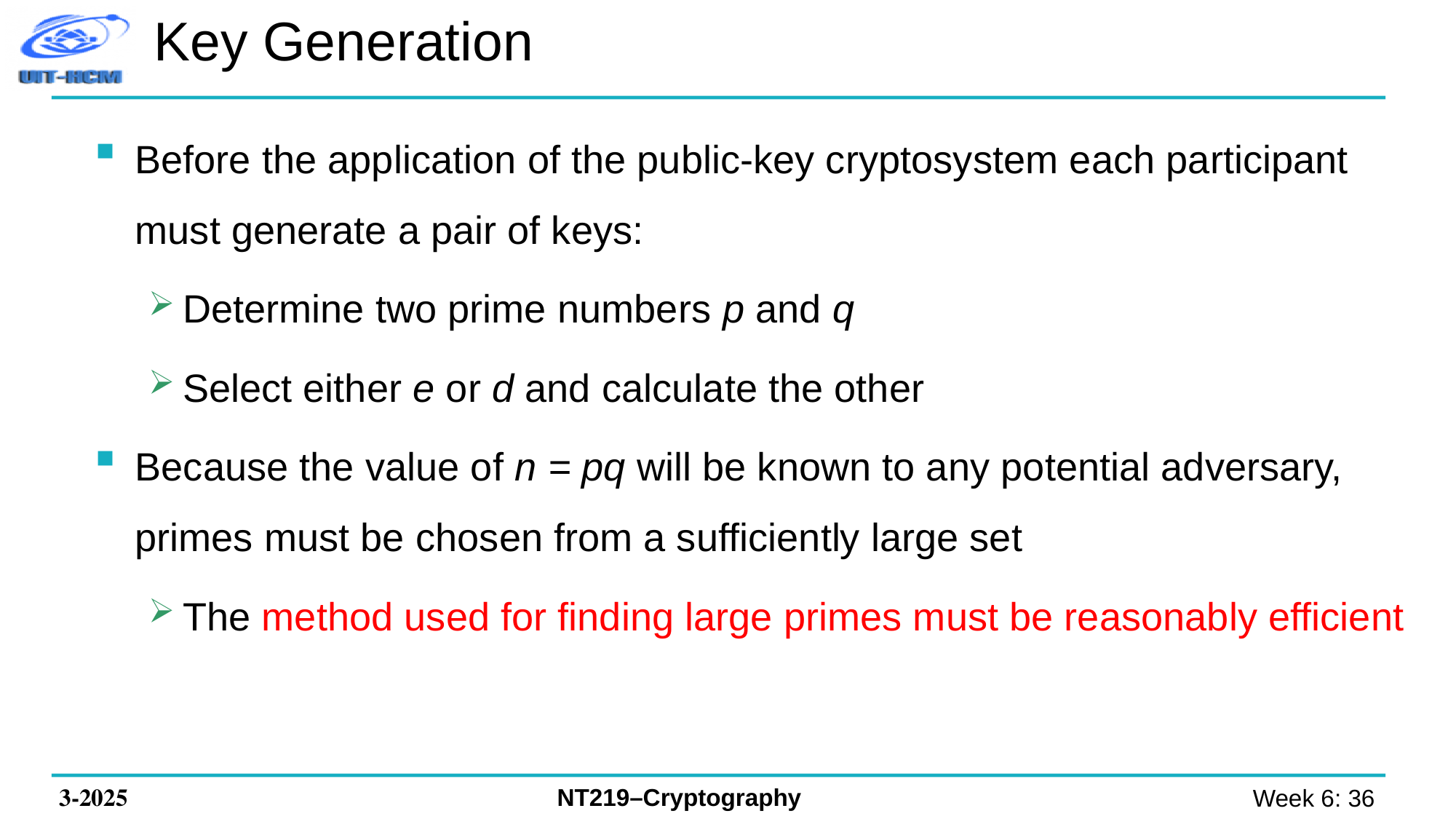

# Key Generation
Before the application of the public-key cryptosystem each participant must generate a pair of keys:
Determine two prime numbers p and q
Select either e or d and calculate the other
Because the value of n = pq will be known to any potential adversary, primes must be chosen from a sufficiently large set
The method used for finding large primes must be reasonably efficient